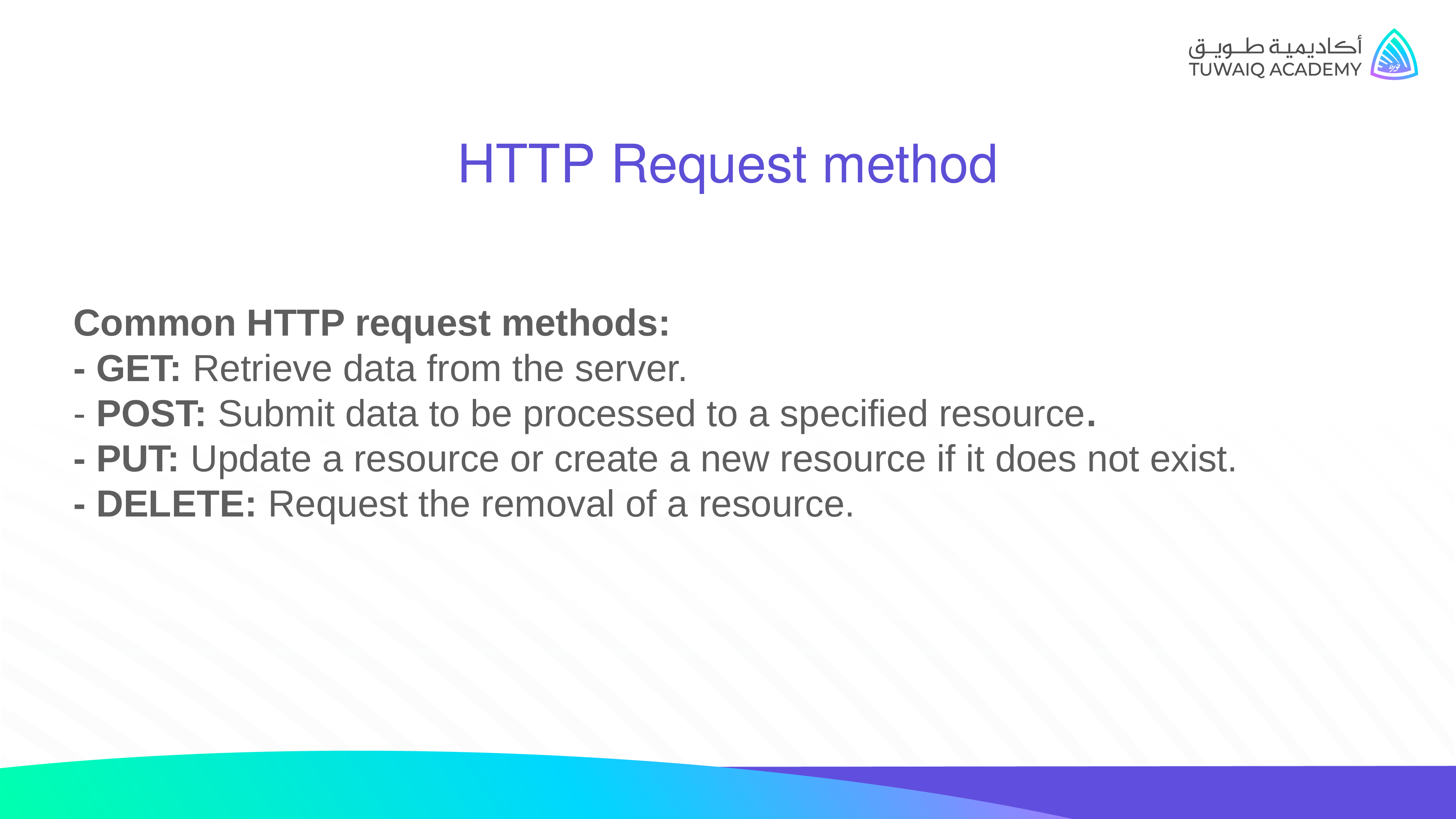

HTTP Request method

Common HTTP request methods:
- GET: Retrieve data from the server.
- POST: Submit data to be processed to a specified resource.
- PUT: Update a resource or create a new resource if it does not exist.
- DELETE: Request the removal of a resource.